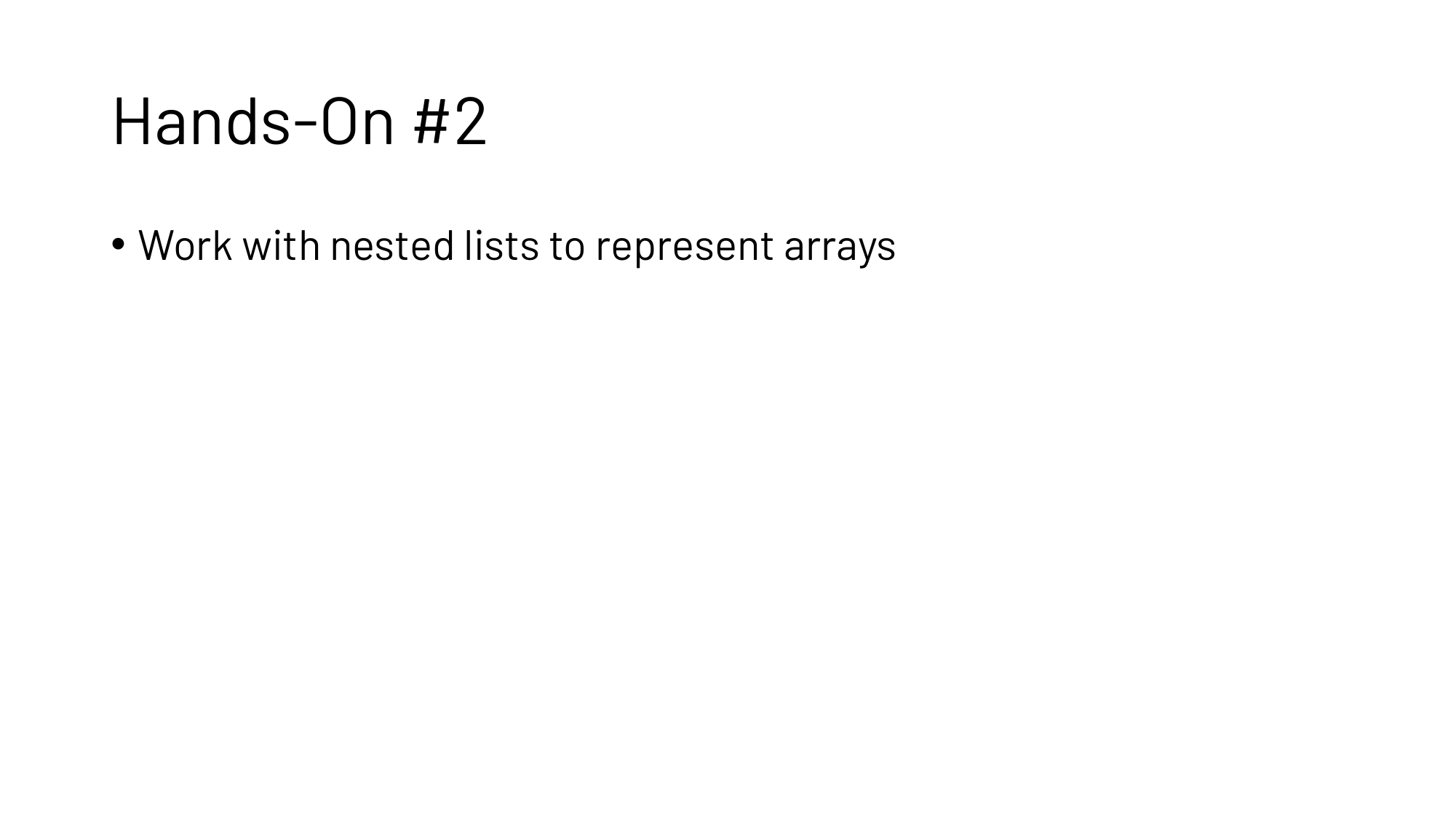

# Hands-On #2
Work with nested lists to represent arrays